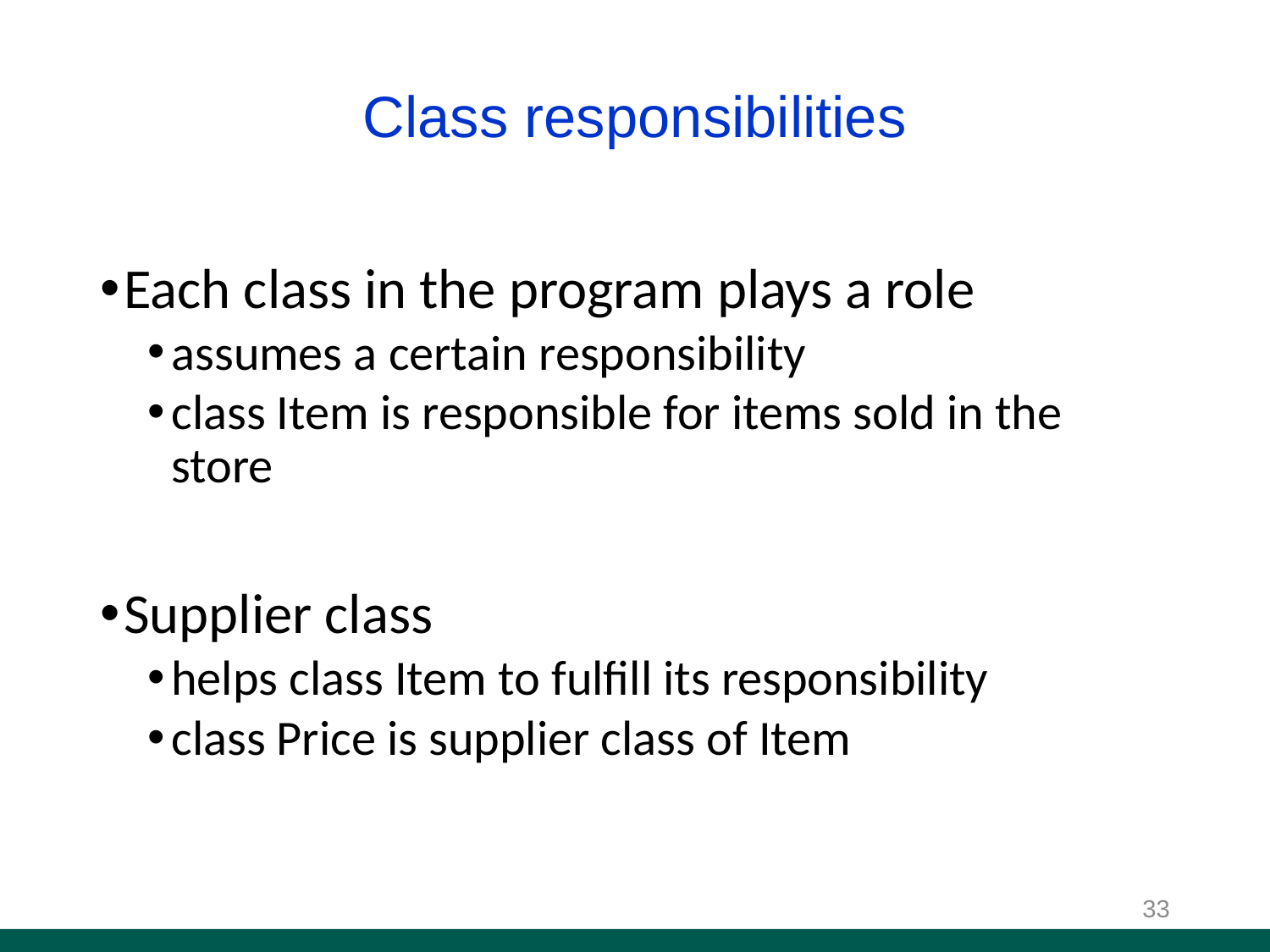

# Class responsibilities
Each class in the program plays a role
assumes a certain responsibility
class Item is responsible for items sold in the store

Supplier class
helps class Item to fulfill its responsibility
class Price is supplier class of Item

33